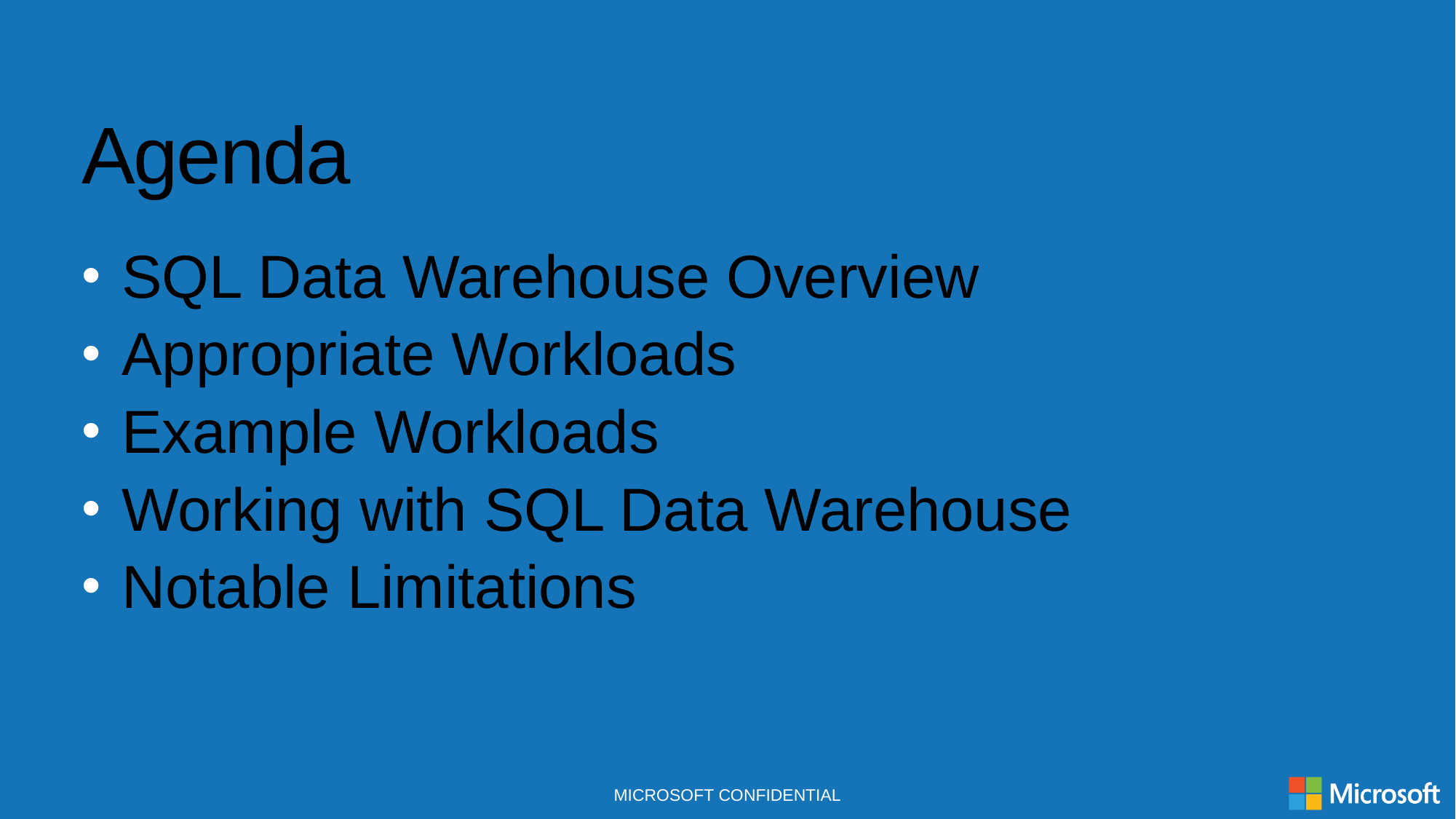

Agenda
SQL Data Warehouse Overview
Appropriate Workloads
Example Workloads
Working with SQL Data Warehouse
Notable Limitations